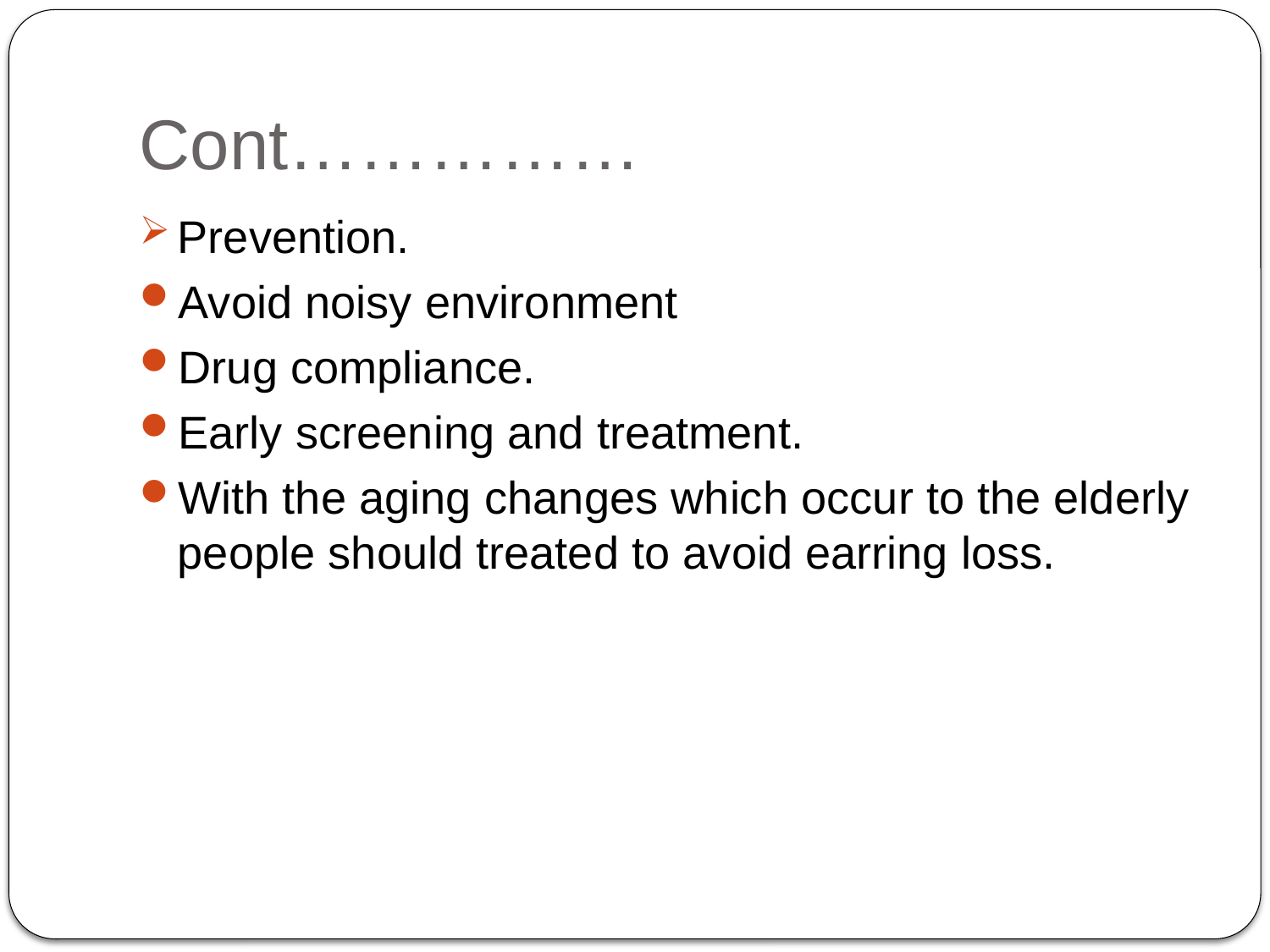

# Cont……………
Prevention.
Avoid noisy environment
Drug compliance.
Early screening and treatment.
With the aging changes which occur to the elderly people should treated to avoid earring loss.